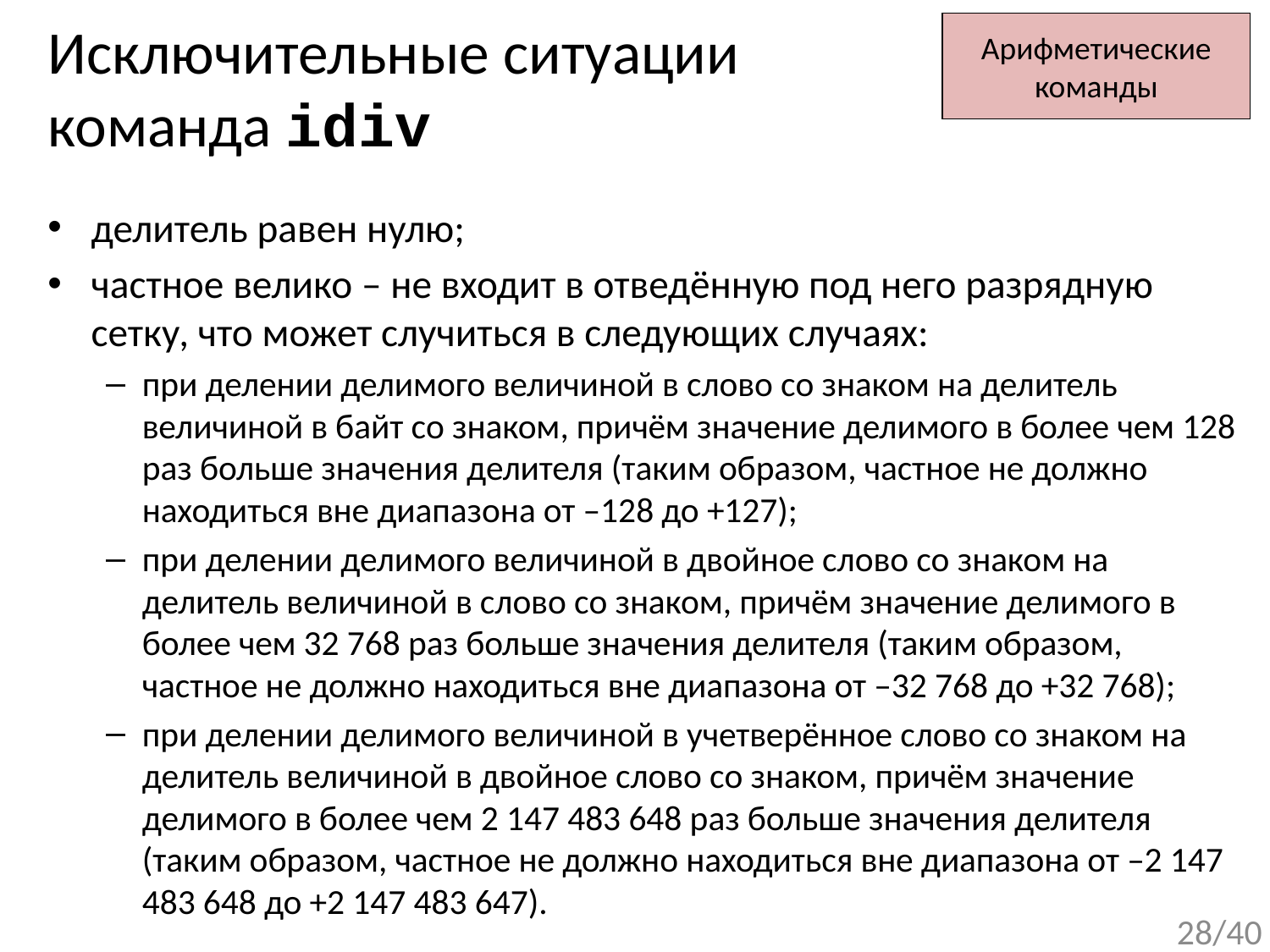

# Исключительные ситуации команда idiv
Арифметические
команды
делитель равен нулю;
частное велико – не входит в отведённую под него разрядную сетку, что может случиться в следующих случаях:
при делении делимого величиной в слово со знаком на делитель величиной в байт со знаком, причём значение делимого в более чем 128 раз больше значения делителя (таким образом, частное не должно находиться вне диапазона от –128 до +127);
при делении делимого величиной в двойное слово со знаком на делитель величиной в слово со знаком, причём значение делимого в более чем 32 768 раз больше значения делителя (таким образом, частное не должно находиться вне диапазона от –32 768 до +32 768);
при делении делимого величиной в учетверённое слово со знаком на делитель величиной в двойное слово со знаком, причём значение делимого в более чем 2 147 483 648 раз больше значения делителя (таким образом, частное не должно находиться вне диапазона от –2 147 483 648 до +2 147 483 647).

28/40